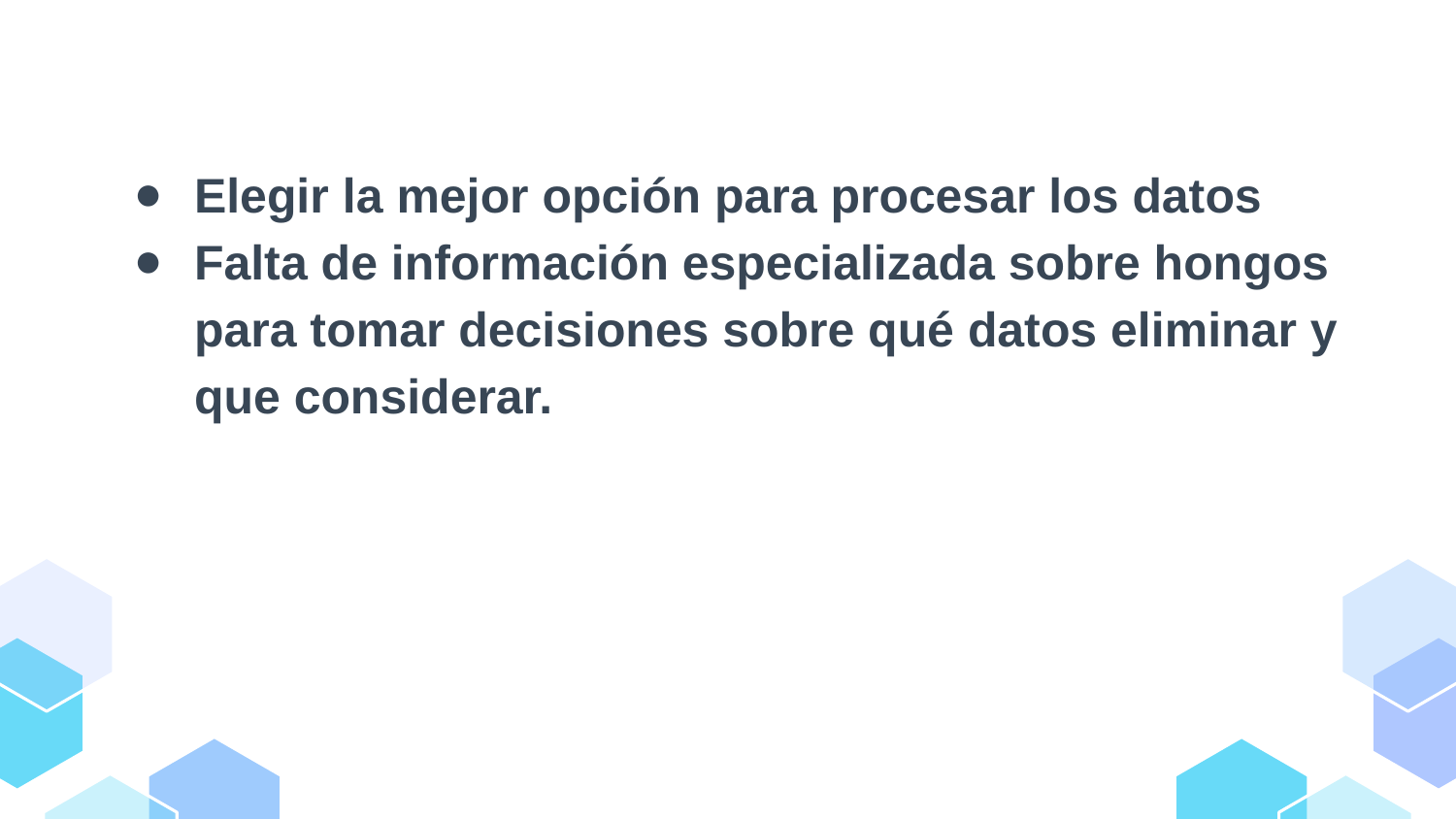

Elegir la mejor opción para procesar los datos
Falta de información especializada sobre hongos para tomar decisiones sobre qué datos eliminar y que considerar.